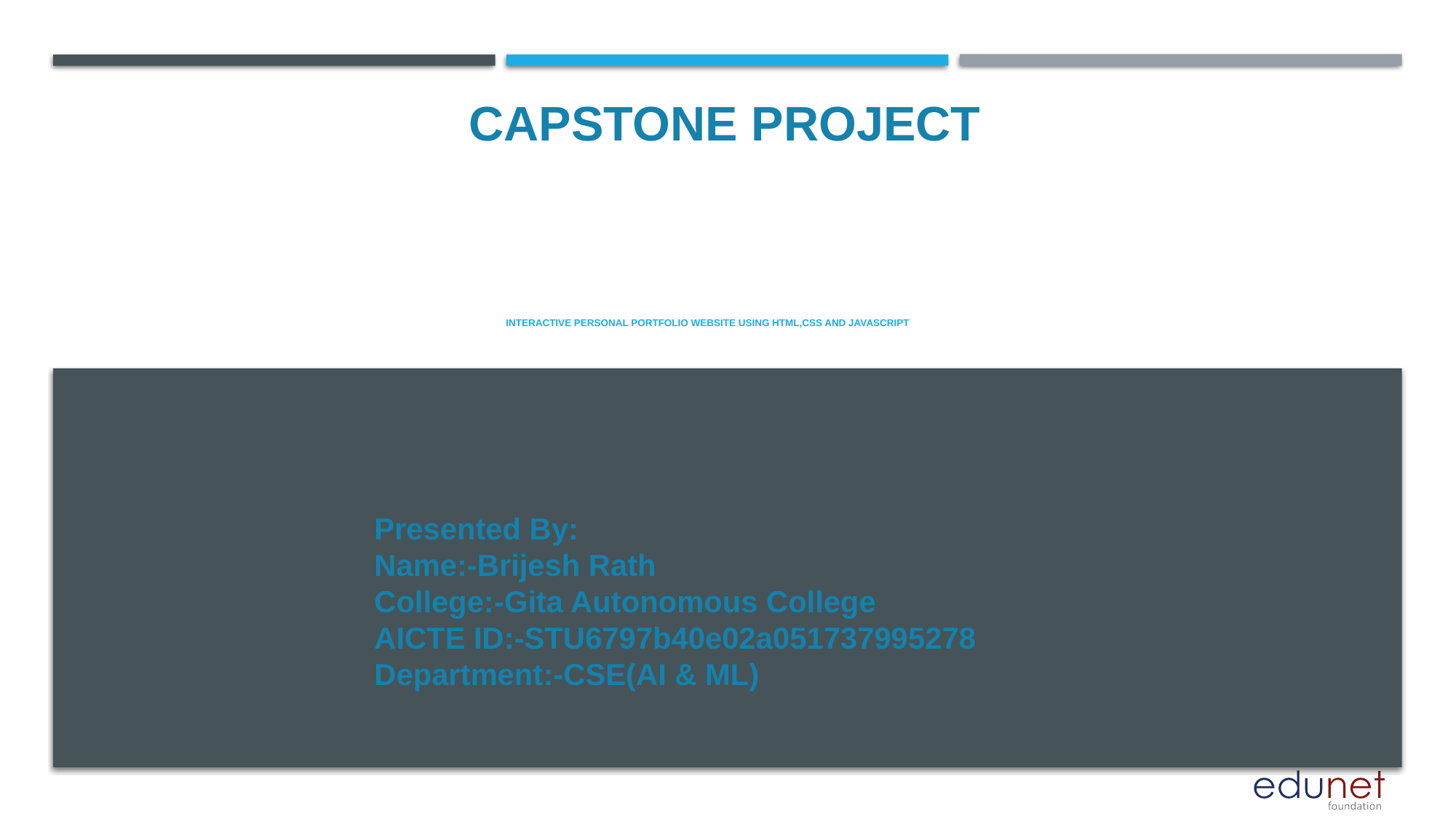

CAPSTONE PROJECT
# Interactive Personal Portfolio Website Using HTML,CSS AND JAVASCRIPT
Presented By:
Name:-Brijesh Rath
College:-Gita Autonomous College
AICTE ID:-STU6797b40e02a051737995278
Department:-CSE(AI & ML)